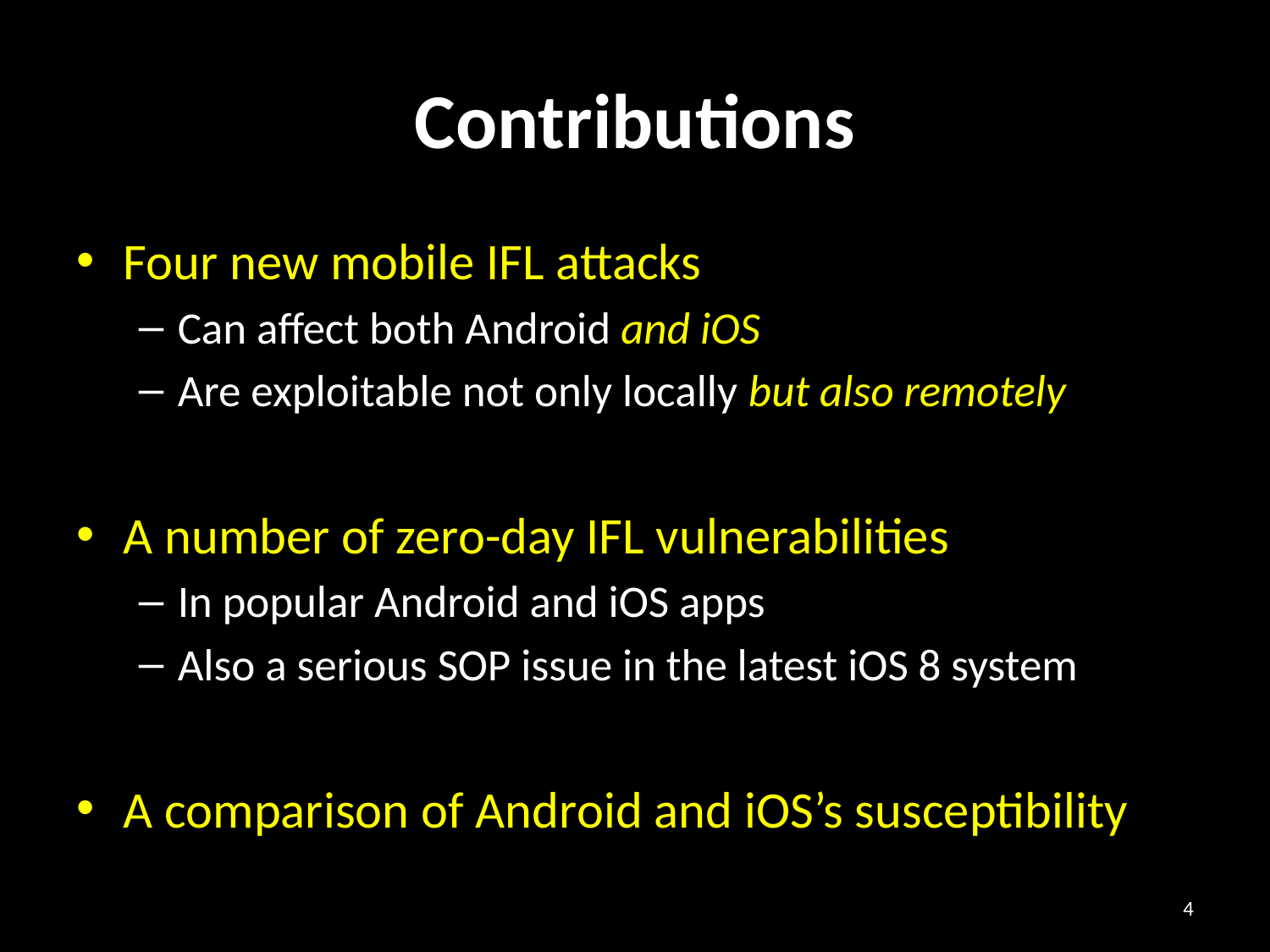

# Contributions
Four new mobile IFL attacks
Can affect both Android and iOS
Are exploitable not only locally but also remotely

A number of zero-day IFL vulnerabilities
In popular Android and iOS apps
Also a serious SOP issue in the latest iOS 8 system

A comparison of Android and iOS’s susceptibility

4